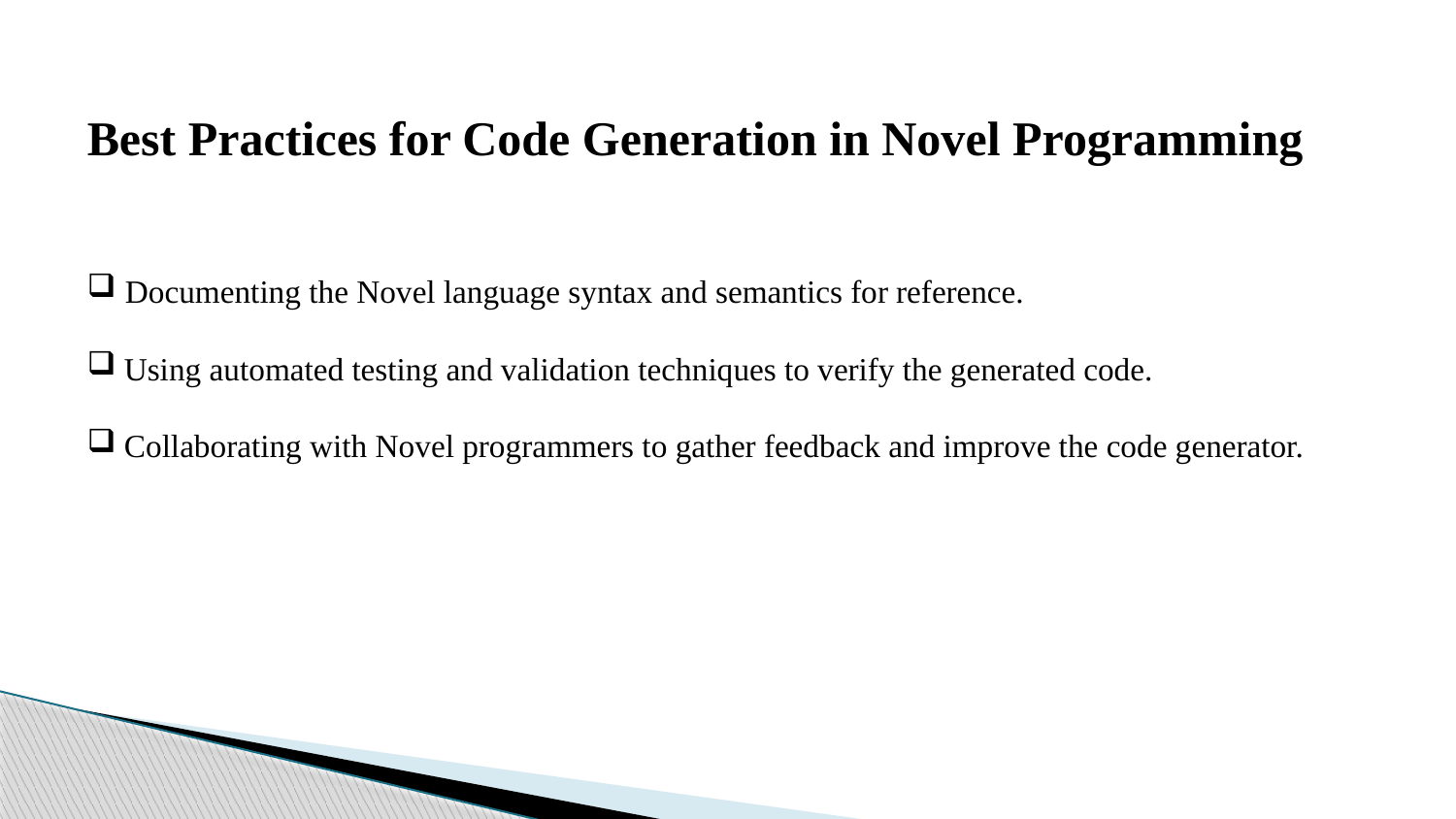

Best Practices for Code Generation in Novel Programming
 Documenting the Novel language syntax and semantics for reference.

 Using automated testing and validation techniques to verify the generated code.

 Collaborating with Novel programmers to gather feedback and improve the code generator.